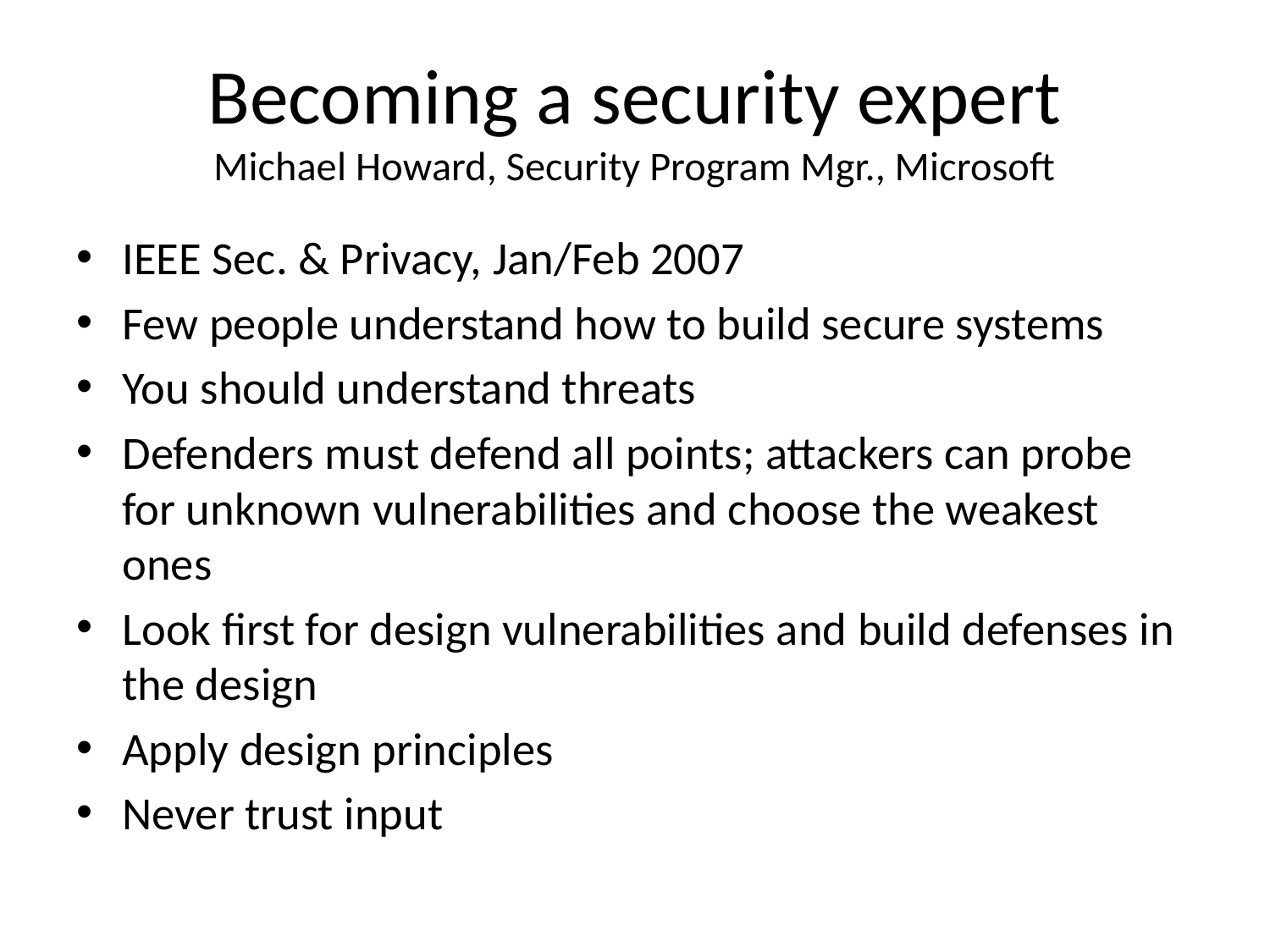

# Becoming a security expert Michael Howard, Security Program Mgr., Microsoft
IEEE Sec. & Privacy, Jan/Feb 2007
Few people understand how to build secure systems
You should understand threats
Defenders must defend all points; attackers can probe for unknown vulnerabilities and choose the weakest ones
Look first for design vulnerabilities and build defenses in the design
Apply design principles
Never trust input